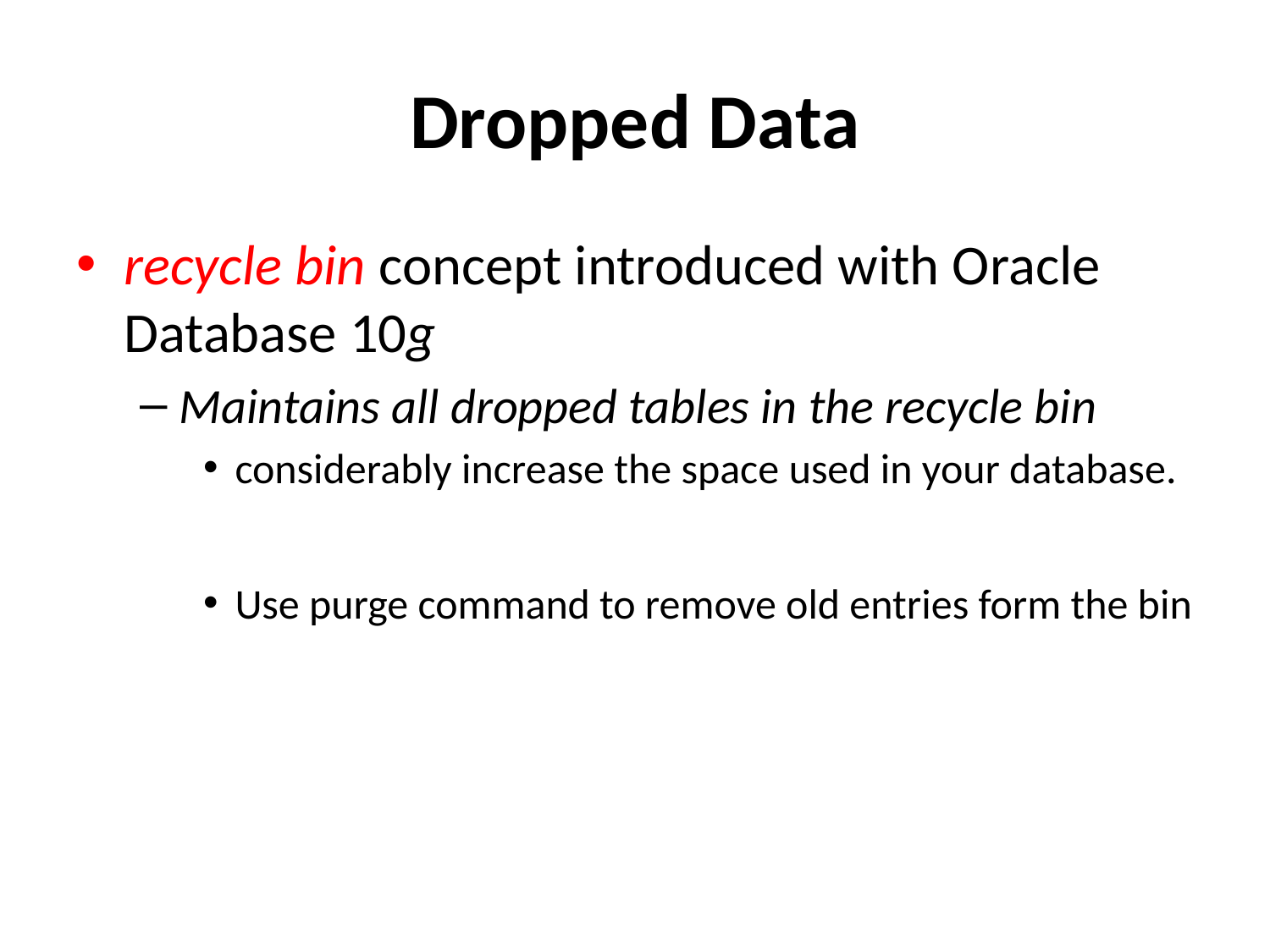

# Dropped Data
recycle bin concept introduced with Oracle Database 10g
Maintains all dropped tables in the recycle bin
considerably increase the space used in your database.

Use purge command to remove old entries form the bin